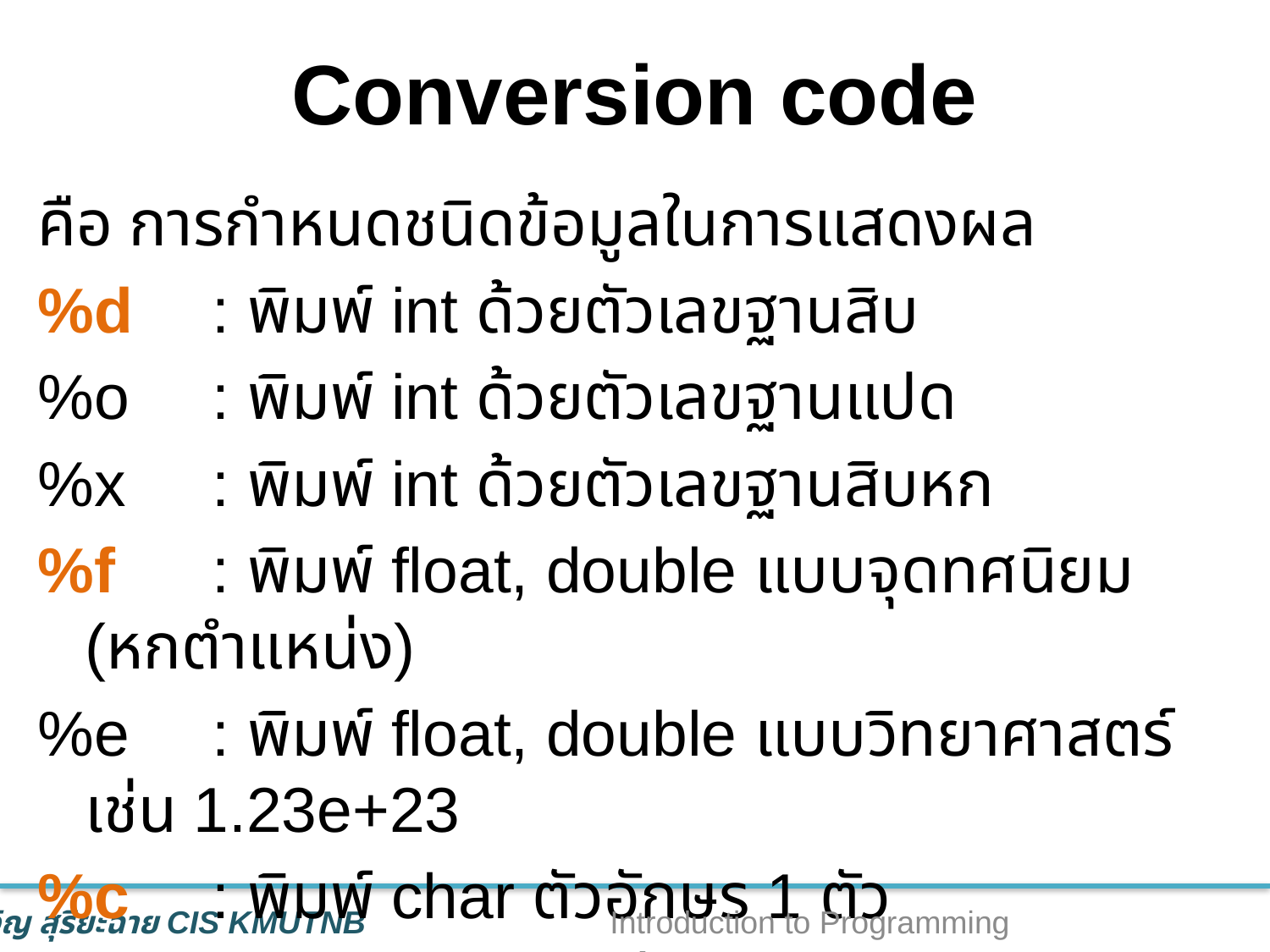

# Conversion code
คือ การกำหนดชนิดข้อมูลในการแสดงผล
%d	: พิมพ์ int ด้วยตัวเลขฐานสิบ
%o	: พิมพ์ int ด้วยตัวเลขฐานแปด
%x	: พิมพ์ int ด้วยตัวเลขฐานสิบหก
%f 	: พิมพ์ float, double แบบจุดทศนิยม (หกตำแหน่ง)
%e 	: พิมพ์ float, double แบบวิทยาศาสตร์ เช่น 1.23e+23
%c	: พิมพ์ char ตัวอักษร 1 ตัว
%s	: พิมพ์ข้อความ เช่น “Hello”

70
Introduction to Programming